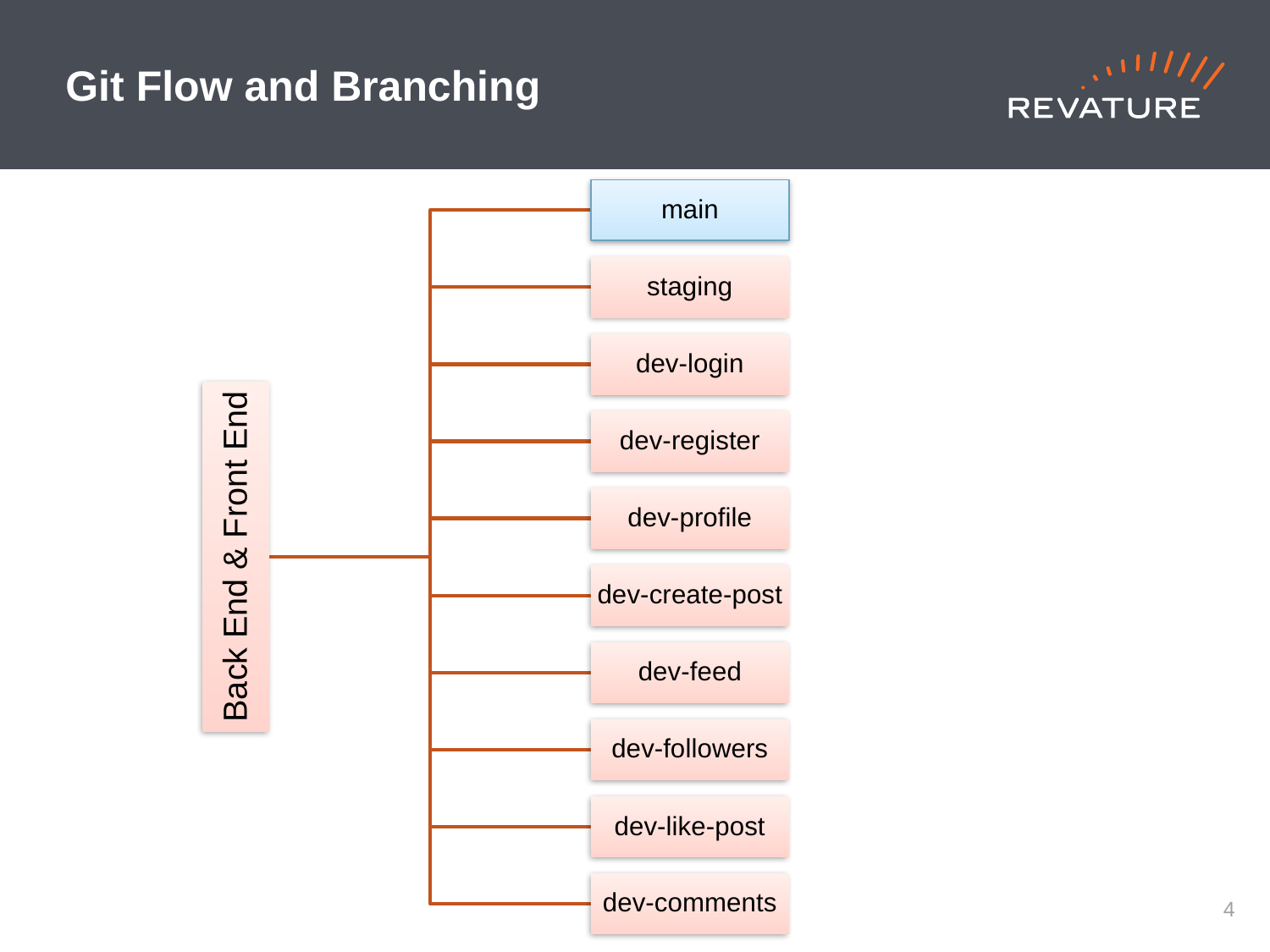

# Git Flow and Branching

Back End & Front End
main
staging
dev-login
dev-register
dev-profile
dev-create-post
dev-feed
dev-followers
dev-like-post
dev-comments
4